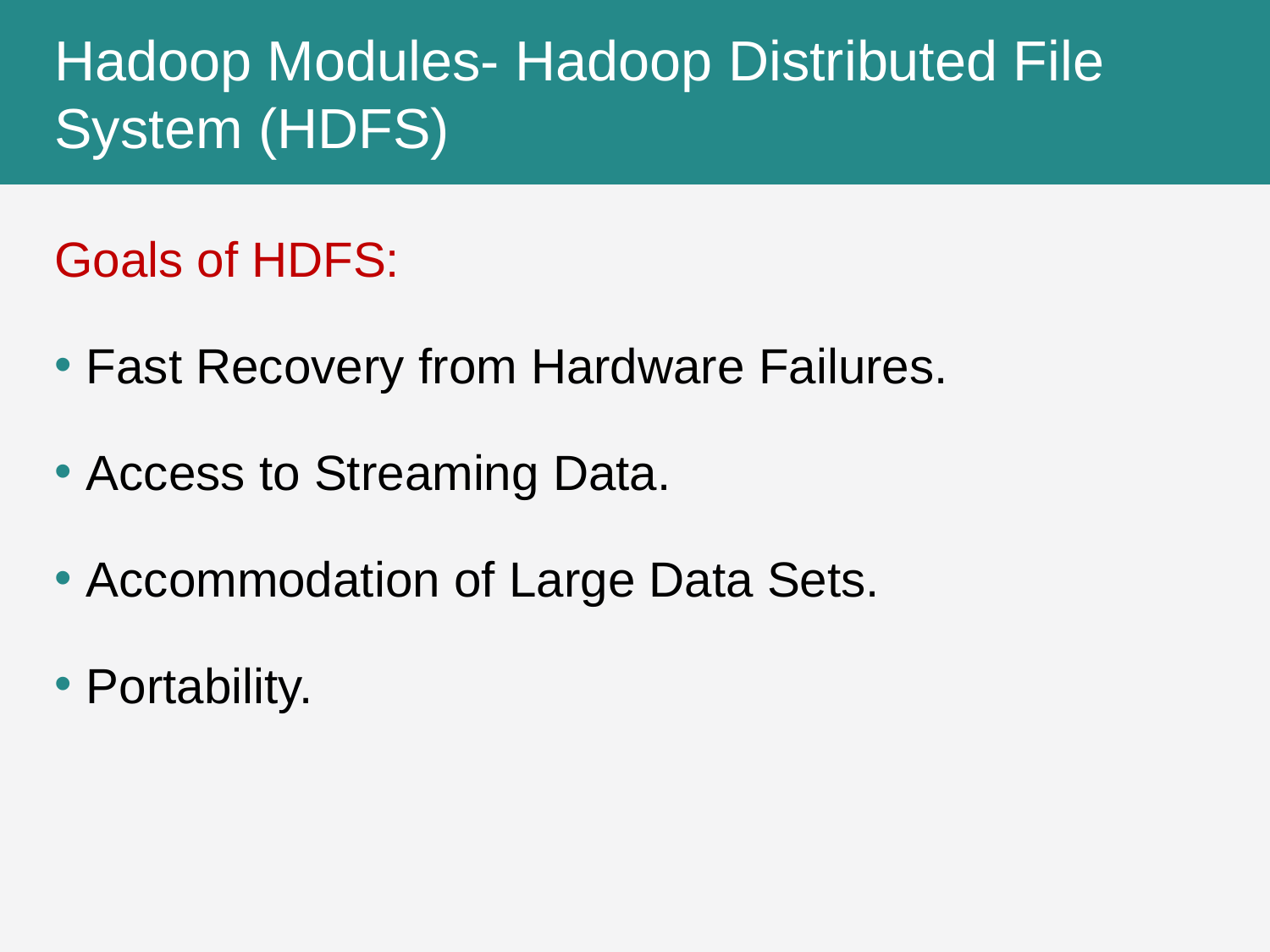

# Hadoop Modules- Hadoop Distributed File System (HDFS)
Goals of HDFS:
Fast Recovery from Hardware Failures.
Access to Streaming Data.
Accommodation of Large Data Sets.
Portability.